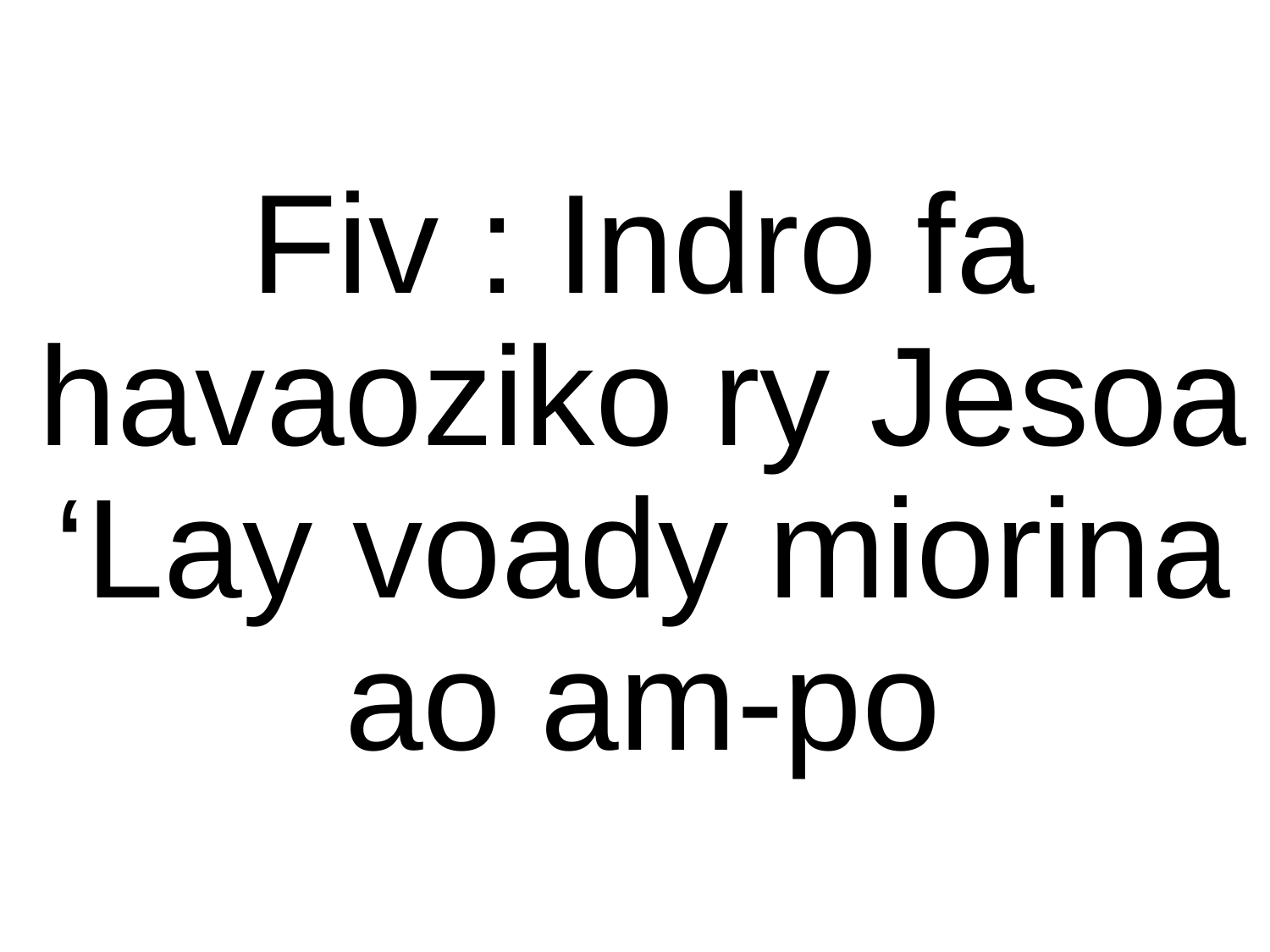

Fiv : Indro fa havaoziko ry Jesoa
‘Lay voady miorina ao am-po